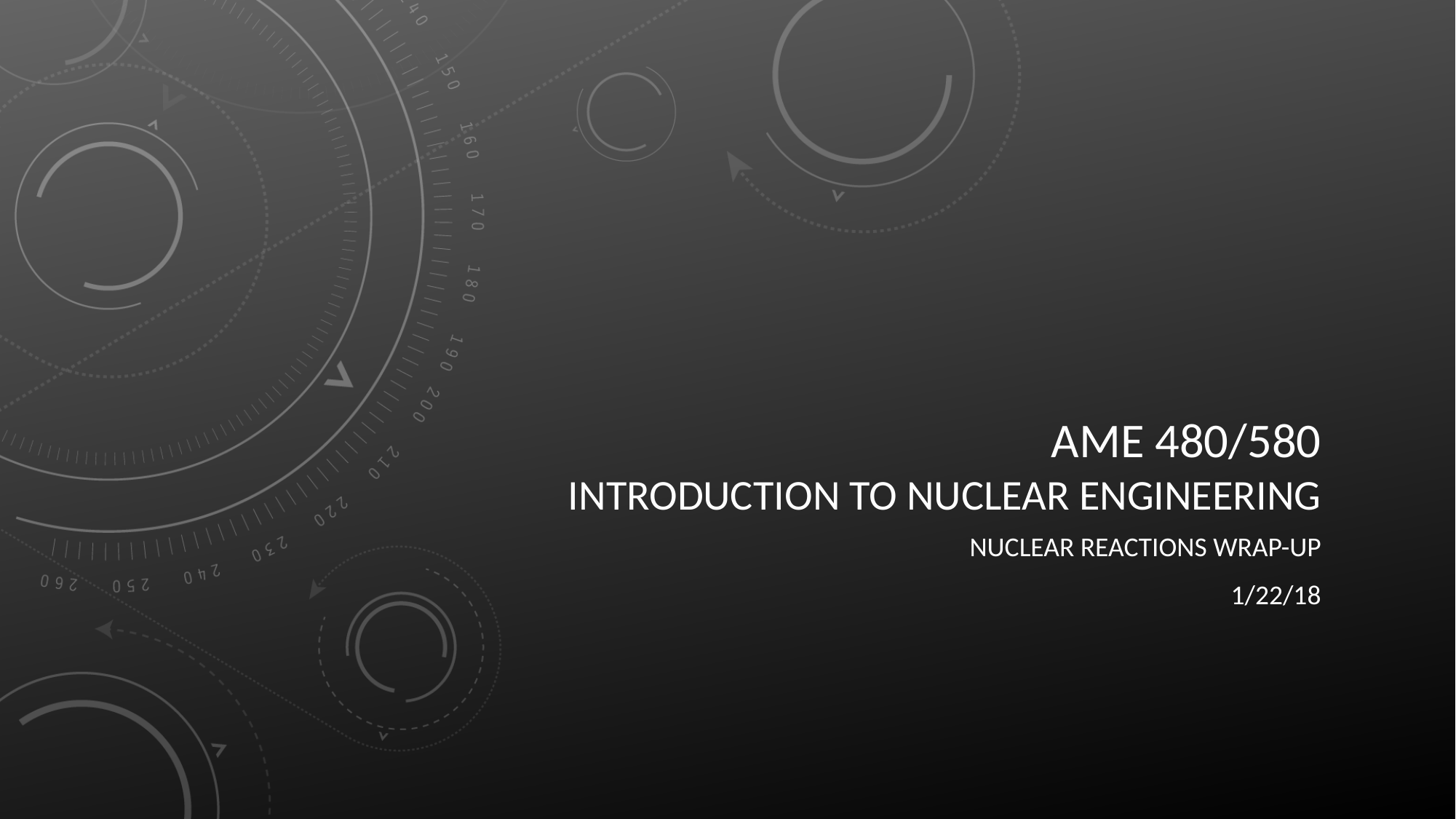

# AME 480/580 Introduction to nuclear engineering
Nuclear reactions wrap-up
1/22/18